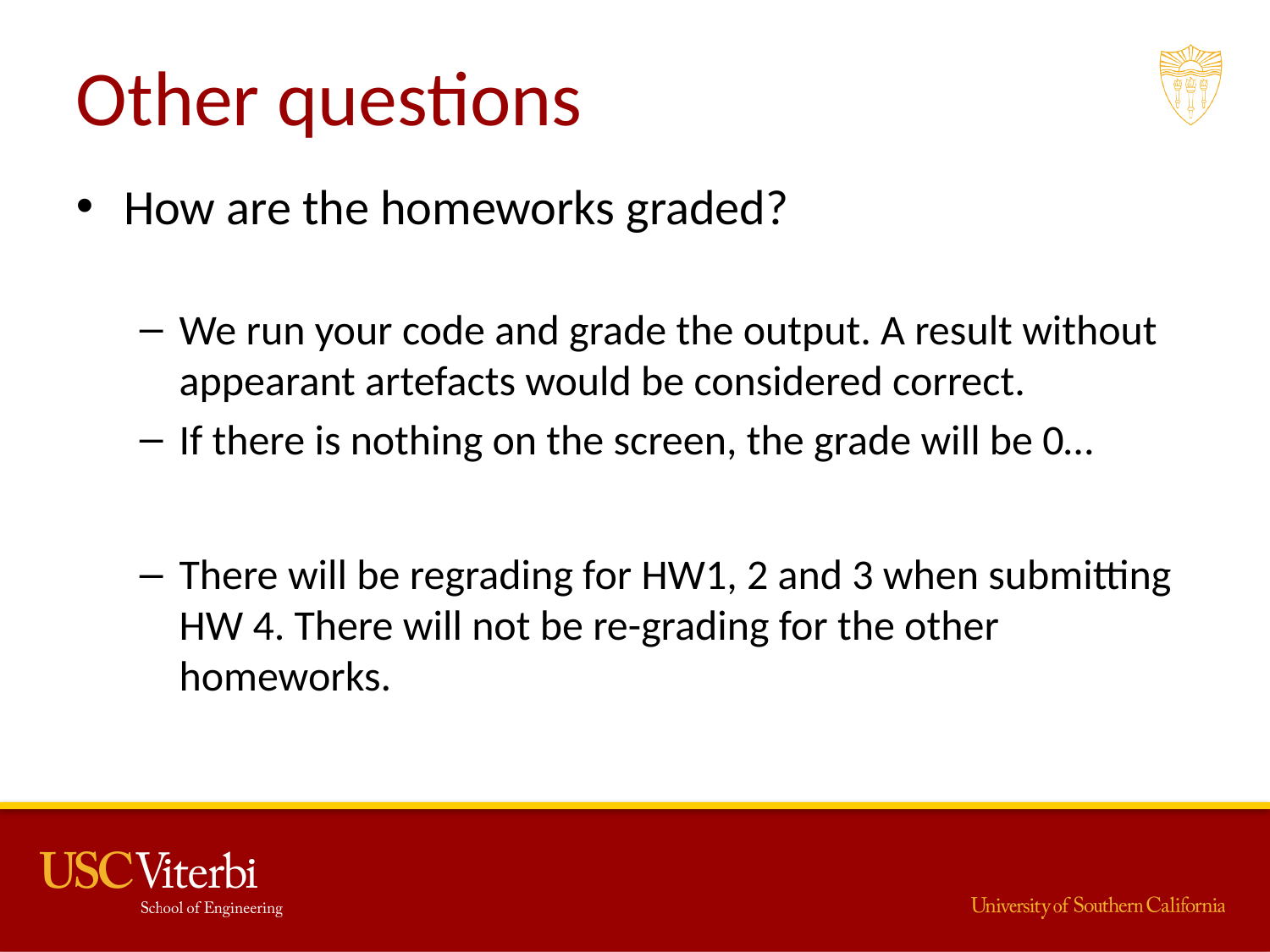

# Other questions
How are the homeworks graded?
We run your code and grade the output. A result without appearant artefacts would be considered correct.
If there is nothing on the screen, the grade will be 0…

There will be regrading for HW1, 2 and 3 when submitting HW 4. There will not be re-grading for the other homeworks.